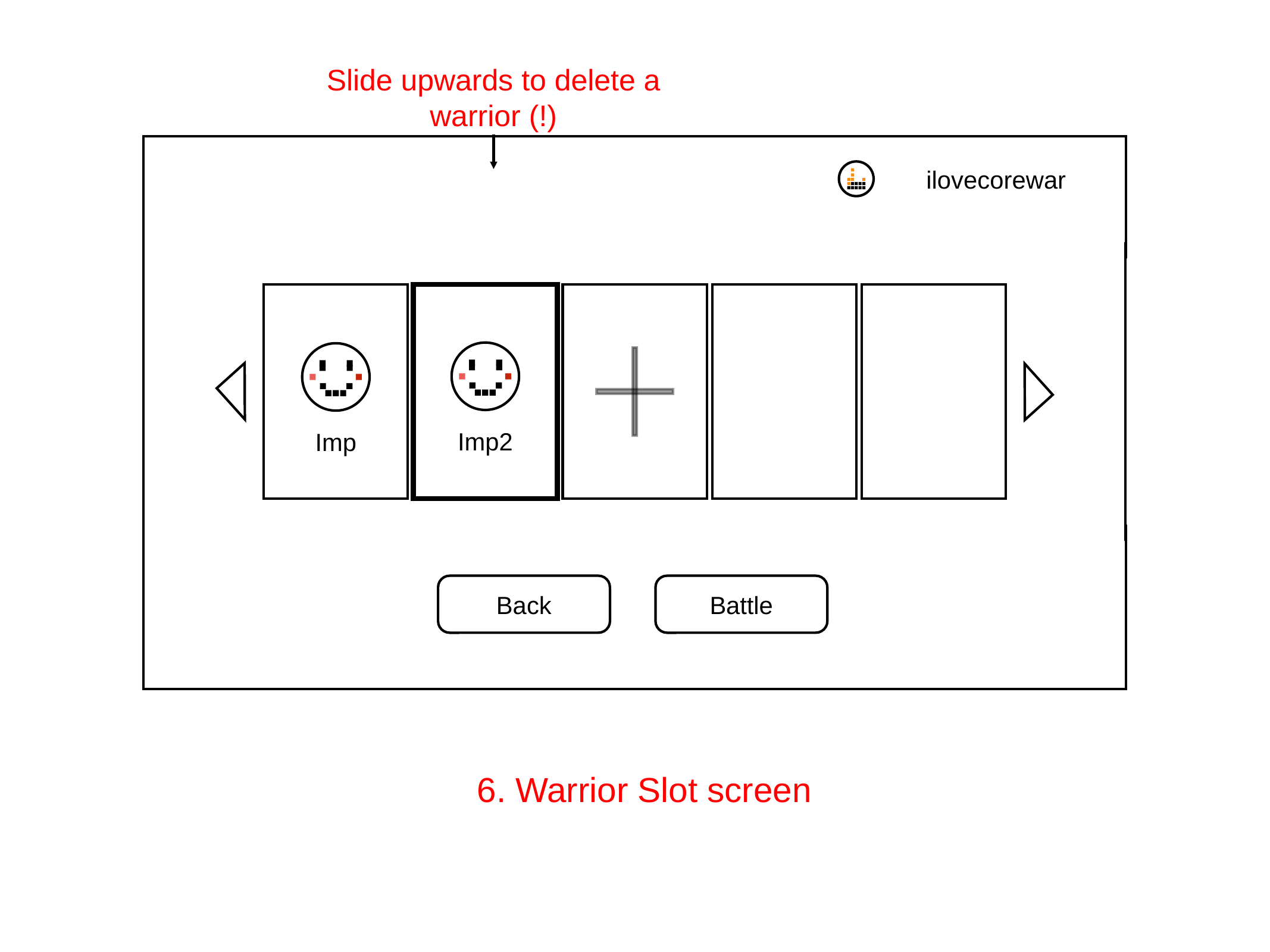

Slide upwards to delete a warrior (!)

ilovecorewar

Imp2

Imp

Back

Battle
6. Warrior Slot screen